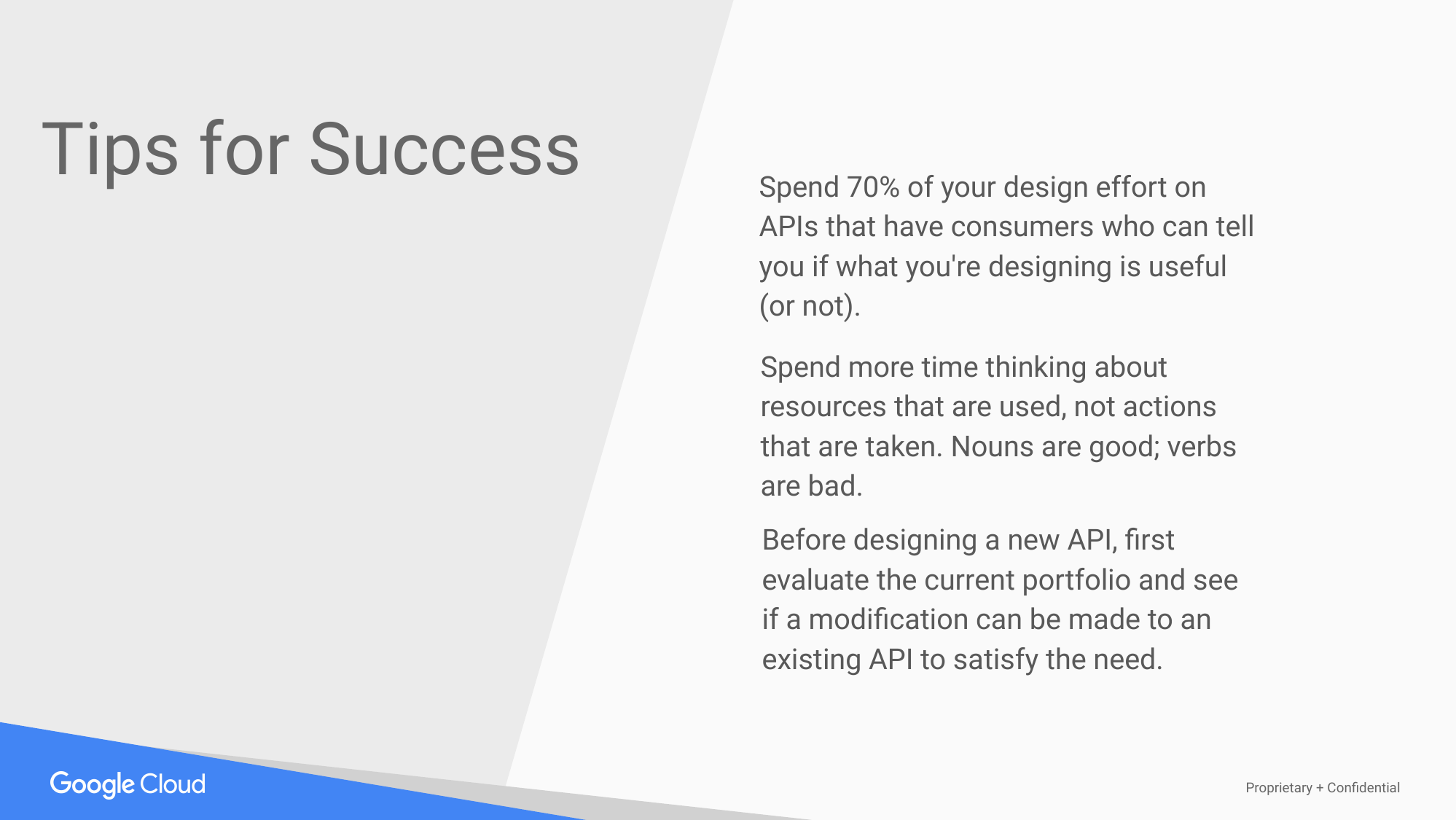

Tips for Success
Spend 70% of your design effort on APIs that have consumers who can tell you if what you're designing is useful (or not).
Spend more time thinking about resources that are used, not actions that are taken. Nouns are good; verbs are bad.
Before designing a new API, first evaluate the current portfolio and see if a modification can be made to an existing API to satisfy the need.